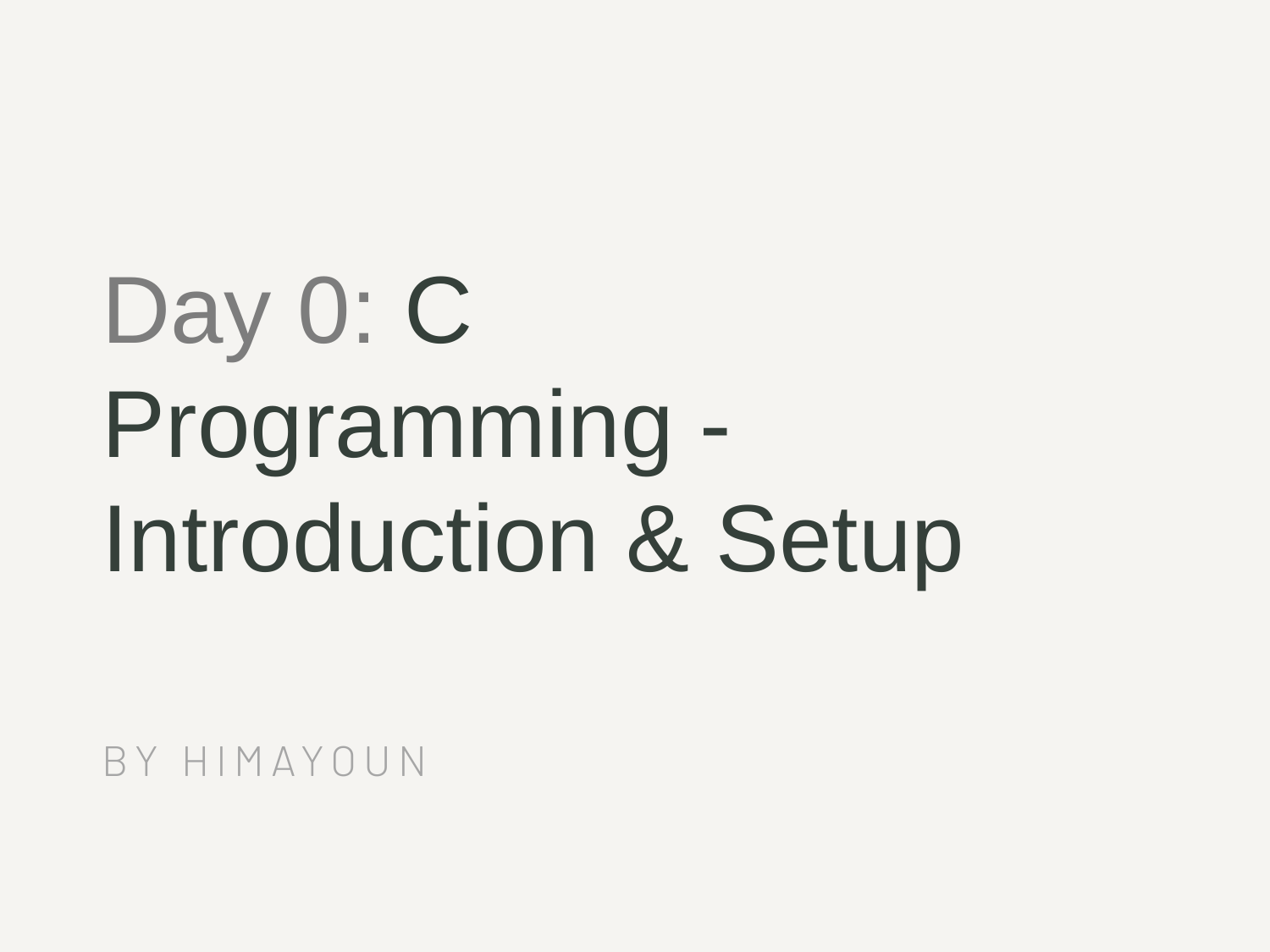

# Day 0: C Programming - Introduction & Setup
By Himayoun